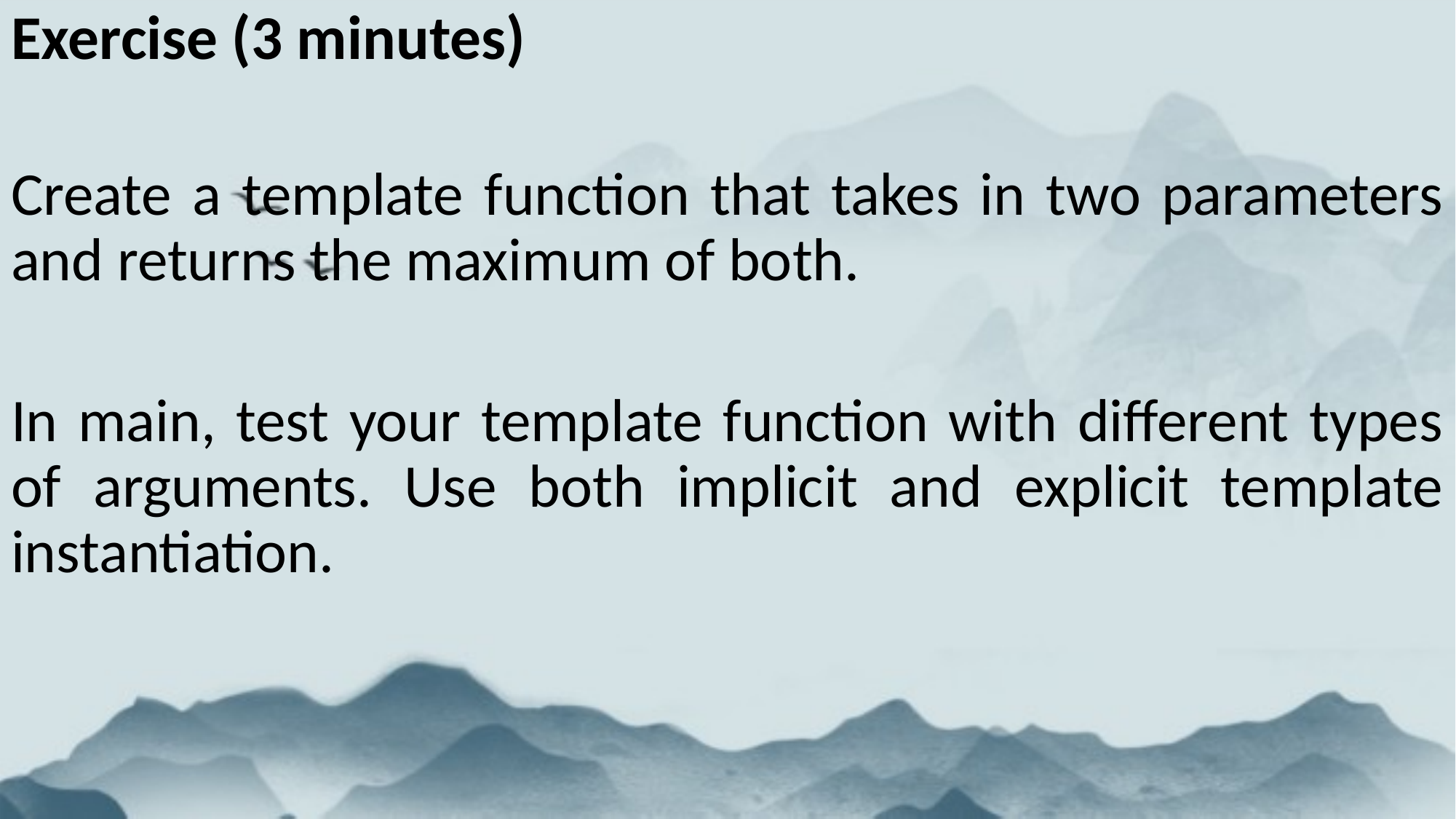

Exercise (3 minutes)

Create a template function that takes in two parameters and returns the maximum of both.

In main, test your template function with different types of arguments. Use both implicit and explicit template instantiation.